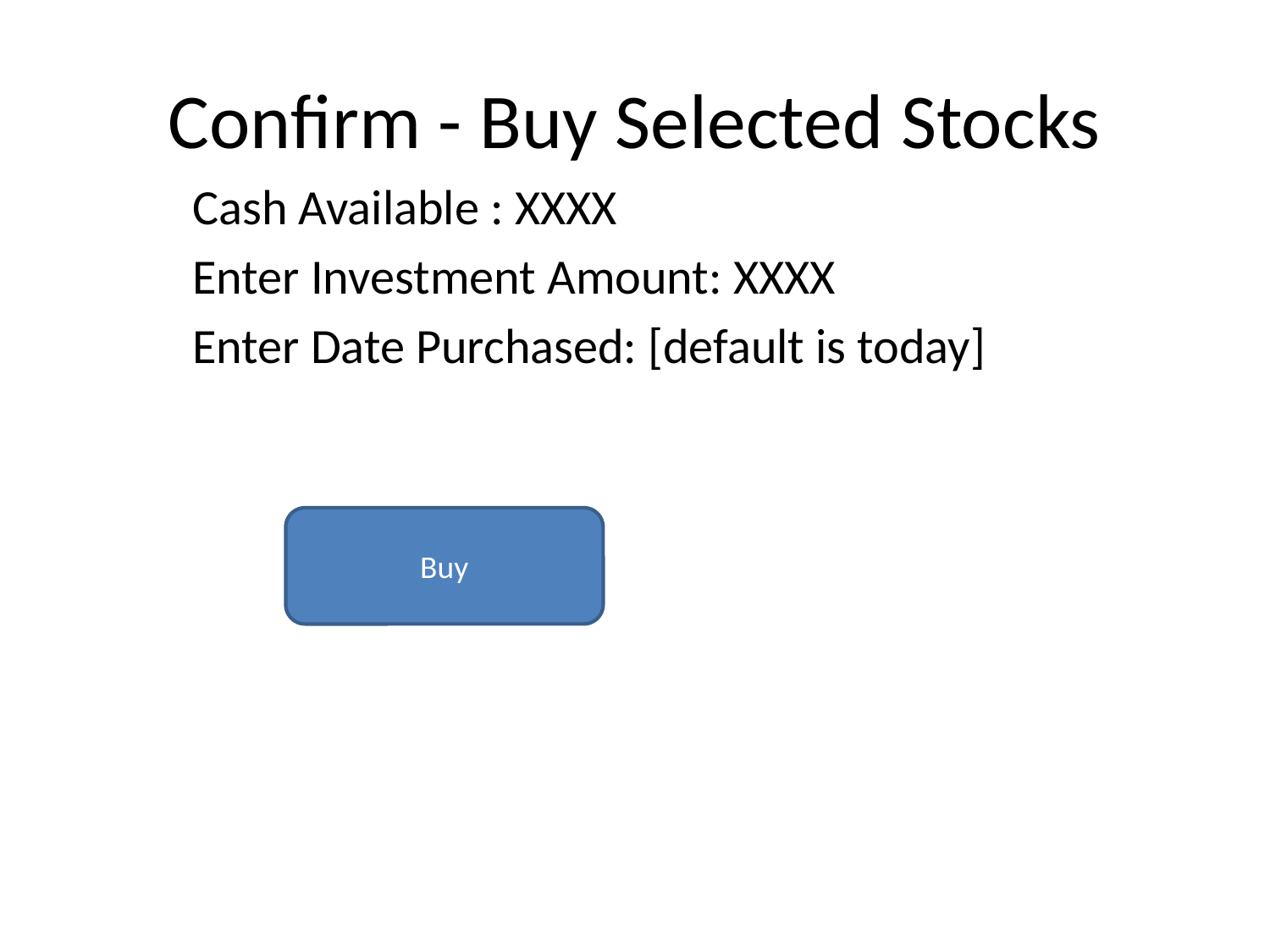

# Confirm - Buy Selected Stocks
Cash Available : XXXX
Enter Investment Amount: XXXX
Enter Date Purchased: [default is today]
Buy